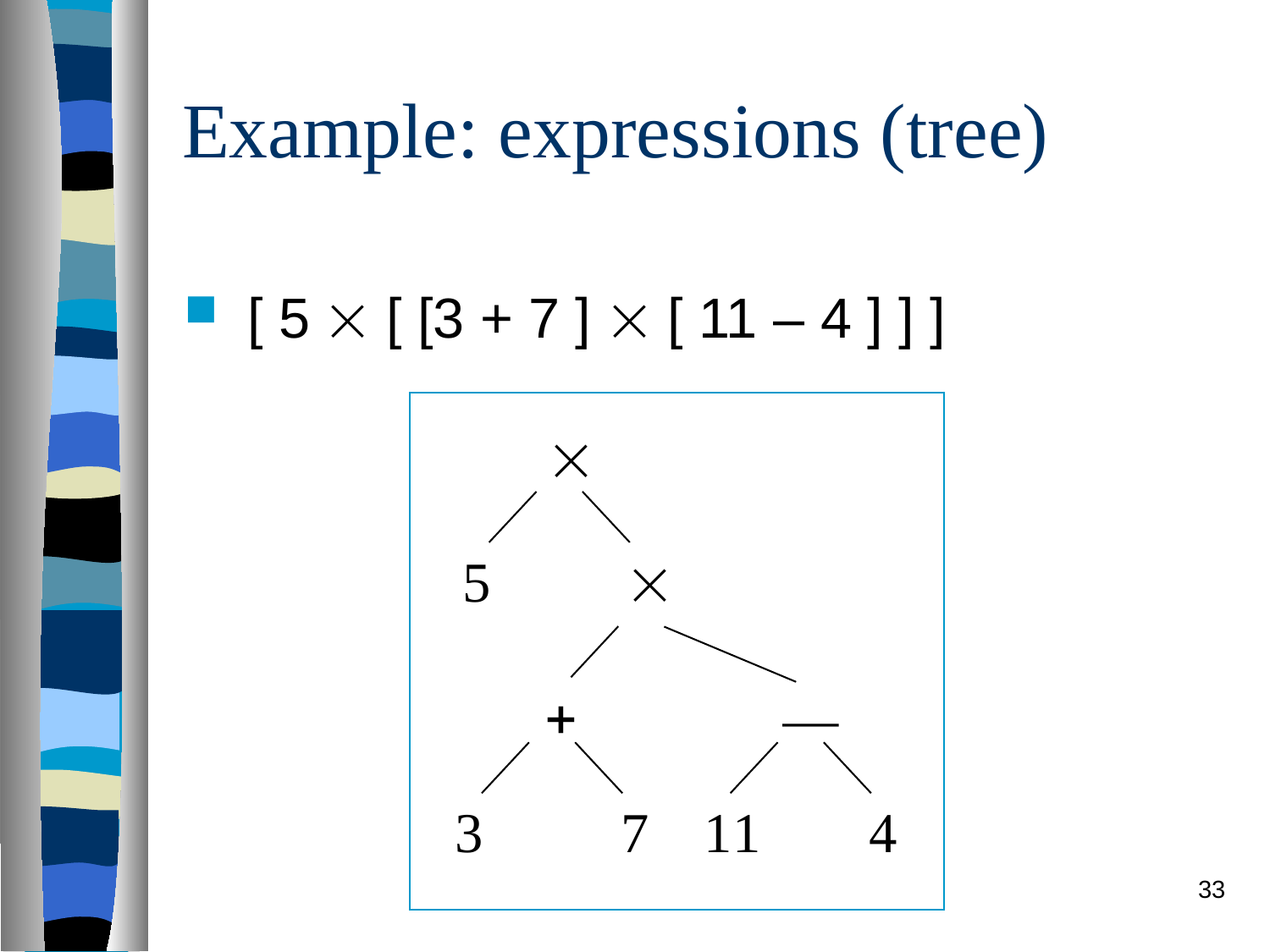

Example: expressions (tree)
 [ 5 × [ [3 + 7 ] × [ 11 – 4 ] ] ]

×

5
×

+
—

3
7
11
4
33